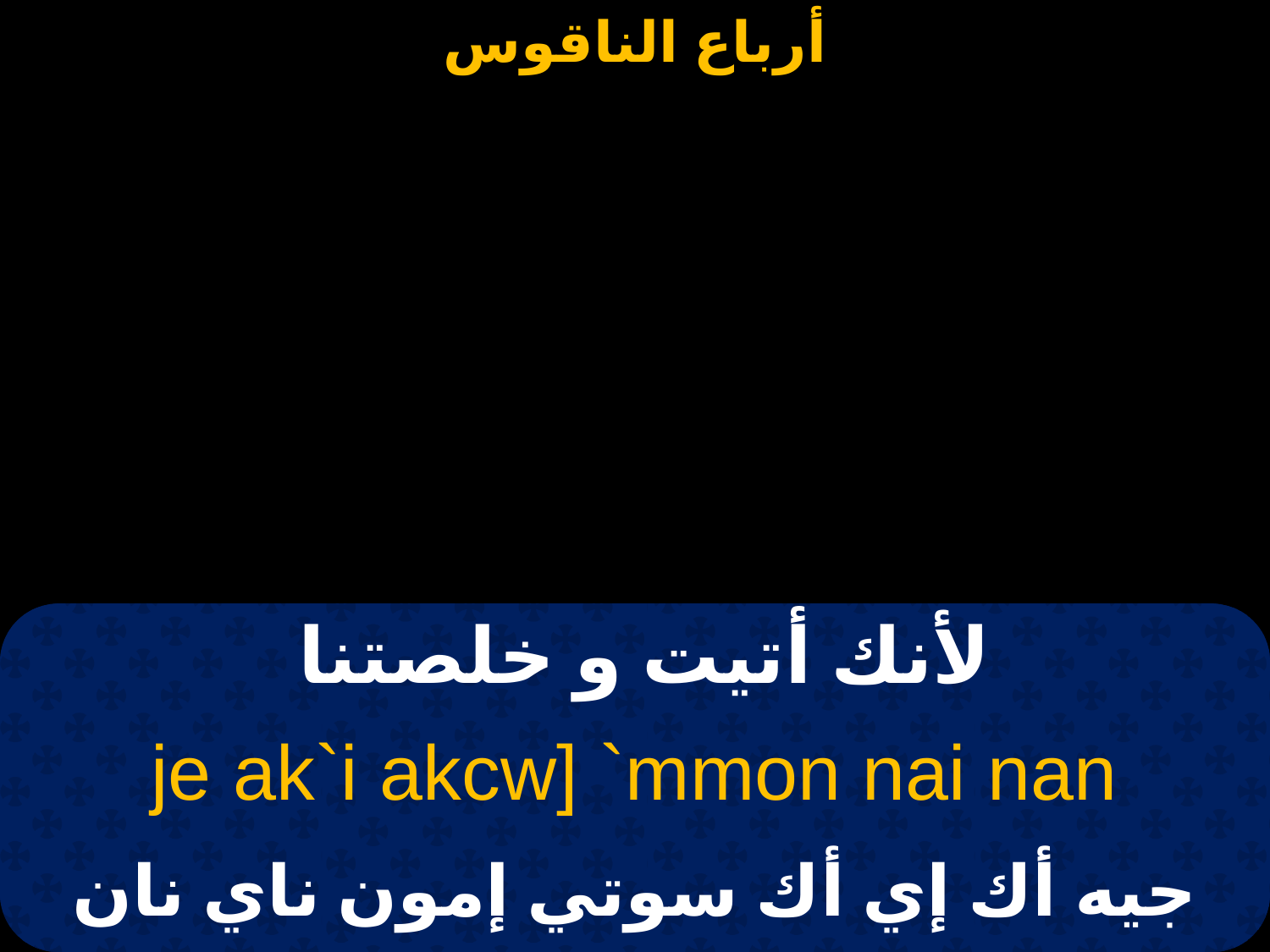

# لأنك أتيت و خلصتنا
je ak`i akcw] `mmon nai nan
 جيه أك إي أك سوتي إمون ناي نان